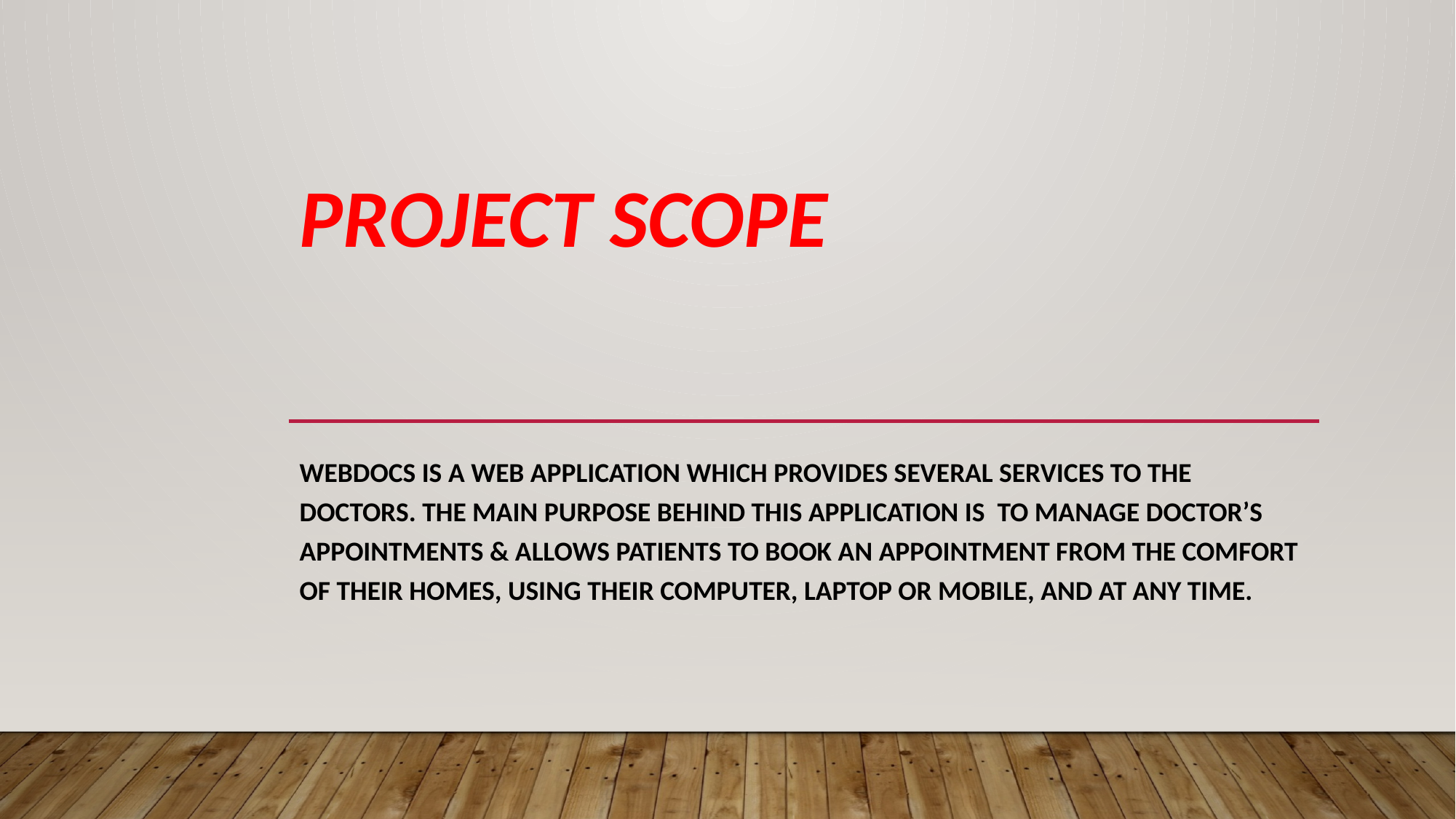

# Project Scope
WebDocs is a Web Application which provides several services to the Doctors. The main purpose behind this application is  to manage doctor’s appointments & allows patients to book an appointment from the comfort of their homes, using their computer, laptop or mobile, and at any time.